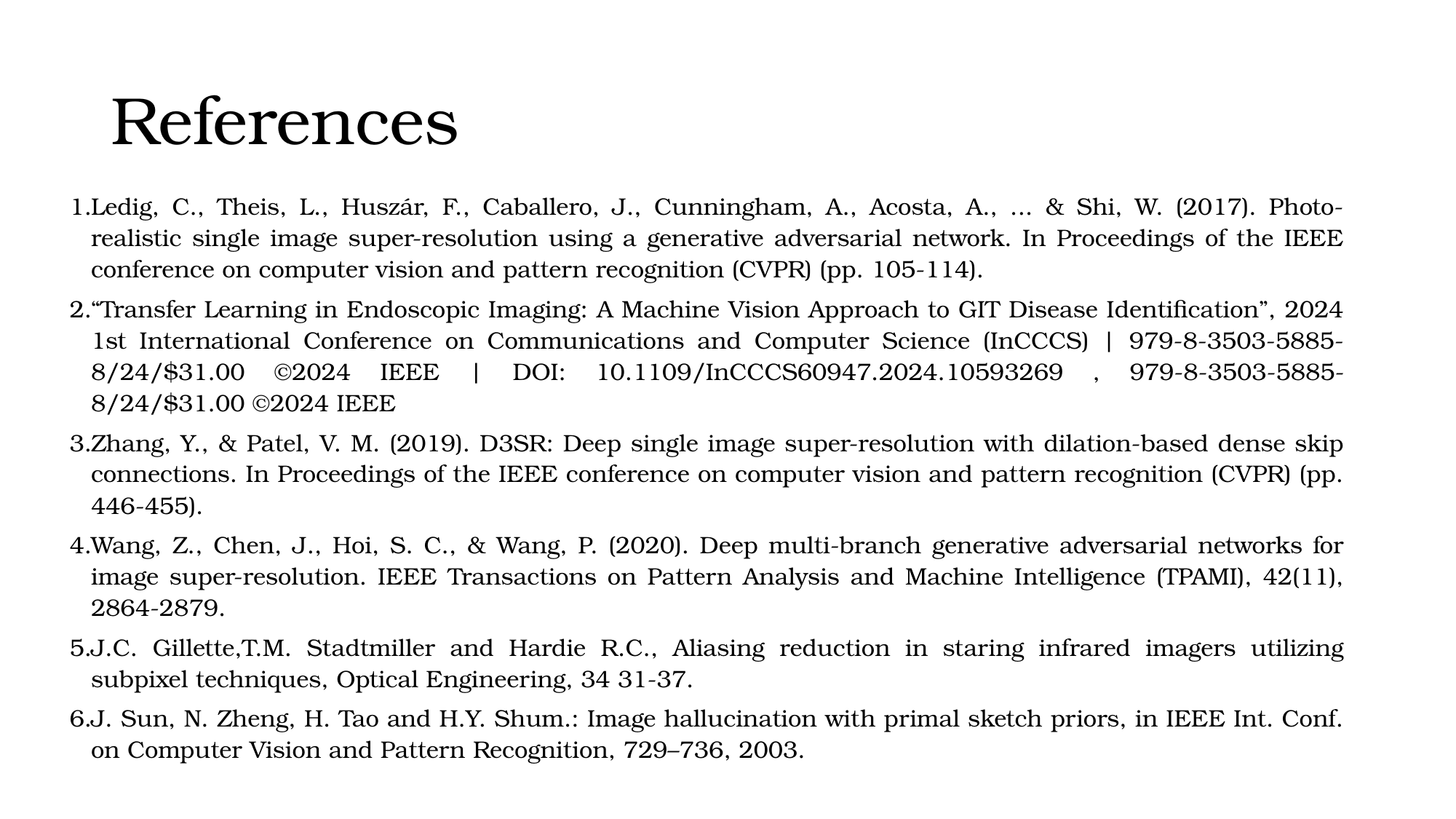

# References
Ledig, C., Theis, L., Huszár, F., Caballero, J., Cunningham, A., Acosta, A., ... & Shi, W. (2017). Photo-realistic single image super-resolution using a generative adversarial network. In Proceedings of the IEEE conference on computer vision and pattern recognition (CVPR) (pp. 105-114).
“Transfer Learning in Endoscopic Imaging: A Machine Vision Approach to GIT Disease Identification”, 2024 1st International Conference on Communications and Computer Science (InCCCS) | 979-8-3503-5885-8/24/$31.00 ©2024 IEEE | DOI: 10.1109/InCCCS60947.2024.10593269 , 979-8-3503-5885-8/24/$31.00 ©2024 IEEE
Zhang, Y., & Patel, V. M. (2019). D3SR: Deep single image super-resolution with dilation-based dense skip connections. In Proceedings of the IEEE conference on computer vision and pattern recognition (CVPR) (pp. 446-455).
Wang, Z., Chen, J., Hoi, S. C., & Wang, P. (2020). Deep multi-branch generative adversarial networks for image super-resolution. IEEE Transactions on Pattern Analysis and Machine Intelligence (TPAMI), 42(11), 2864-2879.
J.C. Gillette,T.M. Stadtmiller and Hardie R.C., Aliasing reduction in staring infrared imagers utilizing subpixel techniques, Optical Engineering, 34 31-37.
J. Sun, N. Zheng, H. Tao and H.Y. Shum.: Image hallucination with primal sketch priors, in IEEE Int. Conf. on Computer Vision and Pattern Recognition, 729–736, 2003.